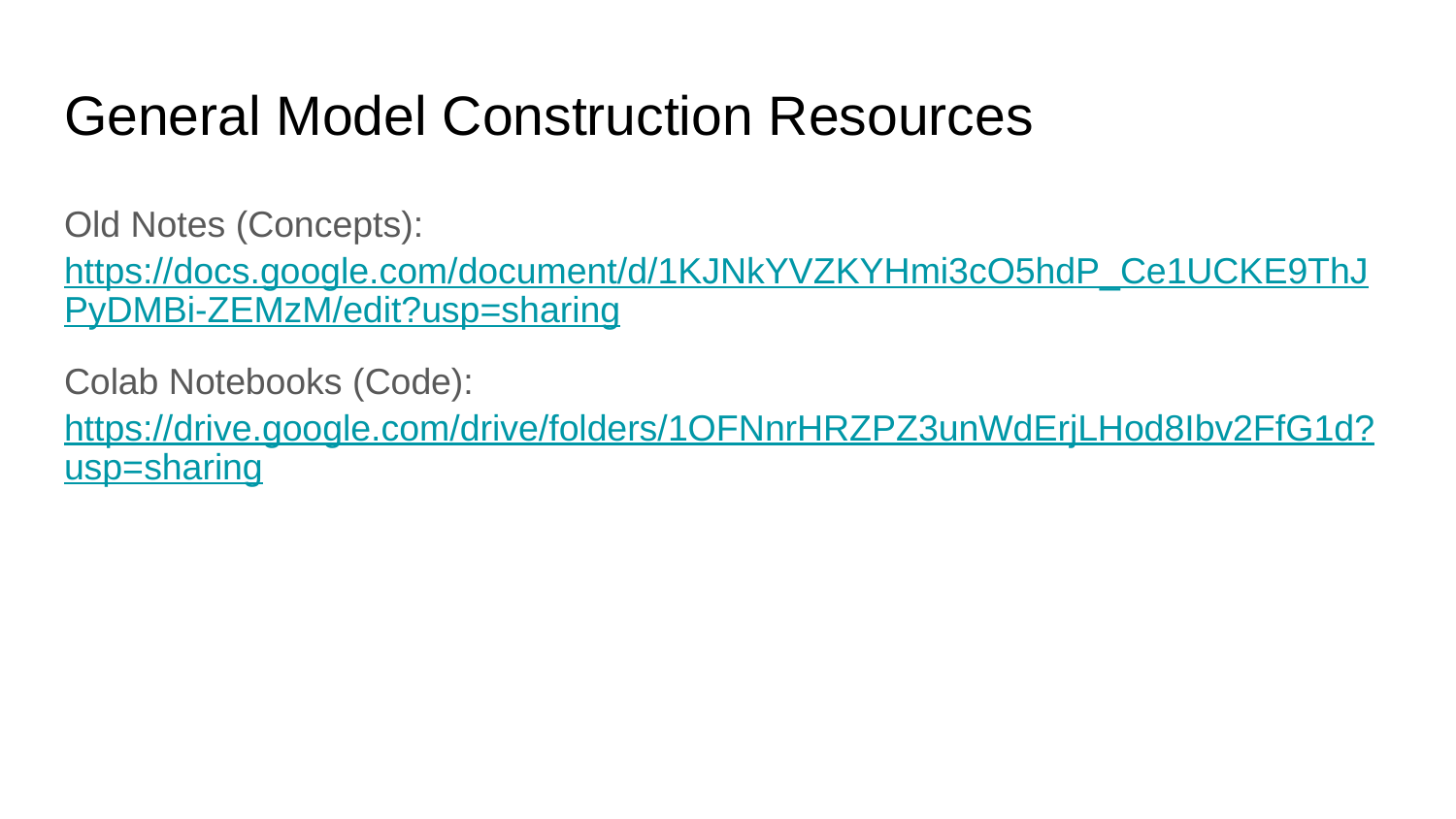

# General Model Construction Resources
Old Notes (Concepts): https://docs.google.com/document/d/1KJNkYVZKYHmi3cO5hdP_Ce1UCKE9ThJPyDMBi-ZEMzM/edit?usp=sharing
Colab Notebooks (Code): https://drive.google.com/drive/folders/1OFNnrHRZPZ3unWdErjLHod8Ibv2FfG1d?usp=sharing